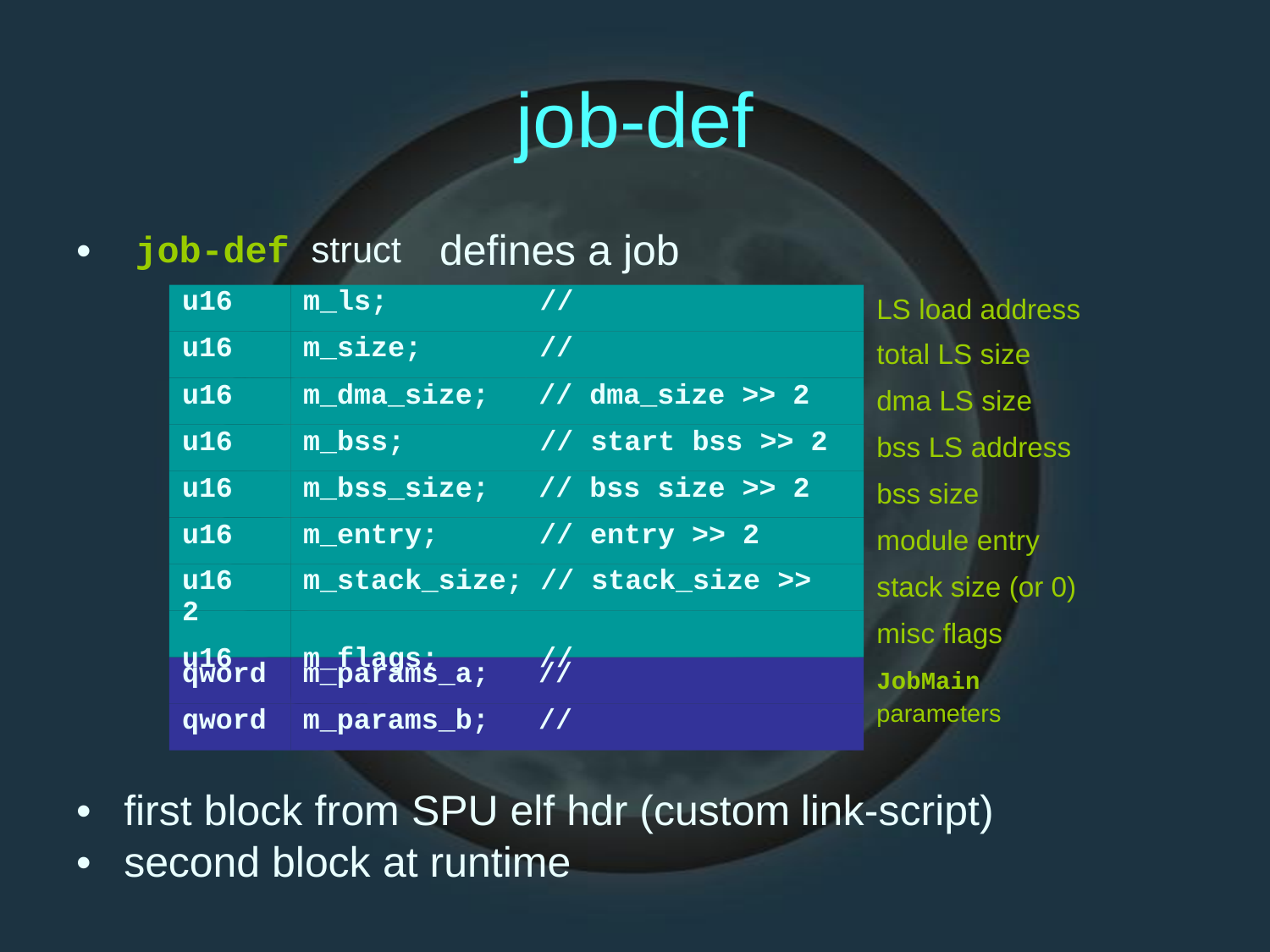

job-def
•
job-def struct
defines
a
job

u16    m_ls;        //
u16    m_size;      //
u16    m_dma_size;  // dma_size >> 2
u16    m_bss;       // start bss >> 2
u16    m_bss_size;  // bss size >> 2
u16    m_entry;     // entry >> 2
u16    m_stack_size; // stack_size >> 2
u16    m_flags;     //

LS load address
total LS size
dma LS size
bss LS address
bss size
module entry
stack size (or 0)
misc flags
JobMain parameters

qword  m_params_a;  //
qword  m_params_b;  //

•
•
first block from SPU elf hdr (custom
second block at runtime
link-script)